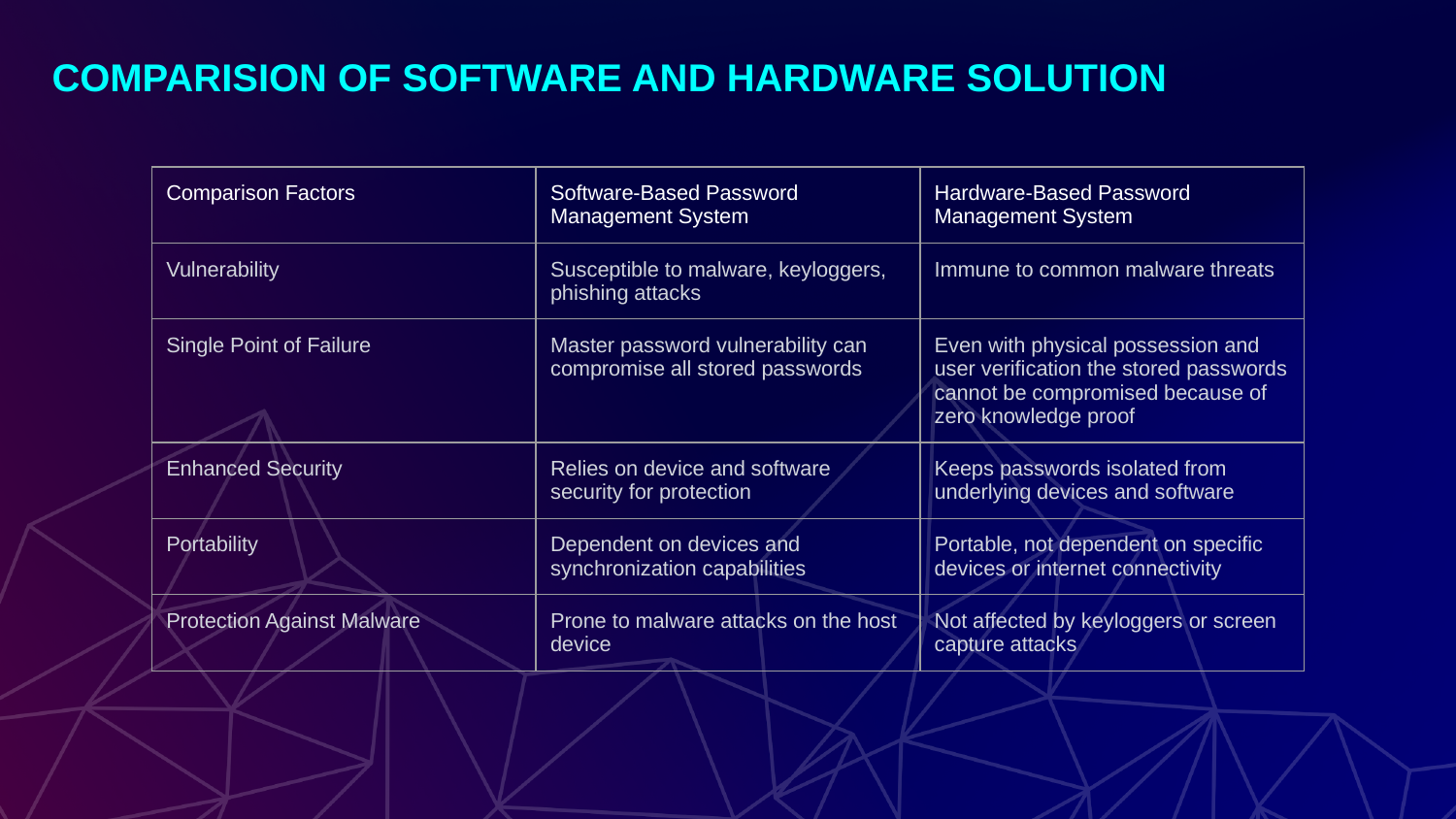

# COMPARISION OF SOFTWARE AND HARDWARE SOLUTION

| Comparison Factors | Software-Based Password Management System | Hardware-Based Password Management System |
| --- | --- | --- |
| Vulnerability | Susceptible to malware, keyloggers, phishing attacks | Immune to common malware threats |
| Single Point of Failure | Master password vulnerability can compromise all stored passwords | Even with physical possession and user verification the stored passwords cannot be compromised because of zero knowledge proof |
| Enhanced Security | Relies on device and software security for protection | Keeps passwords isolated from underlying devices and software |
| Portability | Dependent on devices and synchronization capabilities | Portable, not dependent on specific devices or internet connectivity |
| Protection Against Malware | Prone to malware attacks on the host device | Not affected by keyloggers or screen capture attacks |